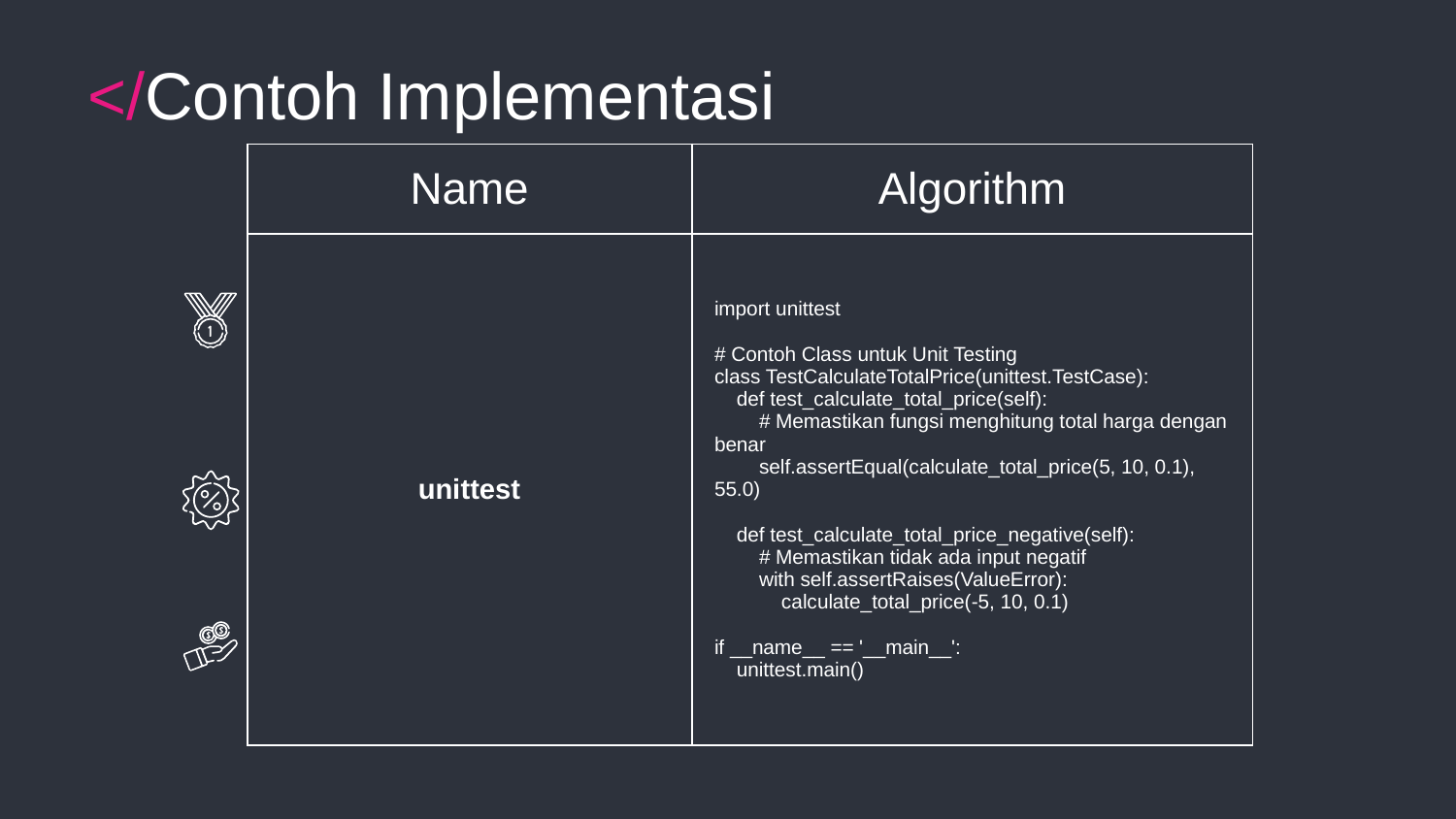

# </Contoh Implementasi
| Name | Algorithm |
| --- | --- |
| unittest | import unittest # Contoh Class untuk Unit Testing class TestCalculateTotalPrice(unittest.TestCase): def test\_calculate\_total\_price(self): # Memastikan fungsi menghitung total harga dengan benar self.assertEqual(calculate\_total\_price(5, 10, 0.1), 55.0) def test\_calculate\_total\_price\_negative(self): # Memastikan tidak ada input negatif with self.assertRaises(ValueError): calculate\_total\_price(-5, 10, 0.1) if \_\_name\_\_ == '\_\_main\_\_': unittest.main() |